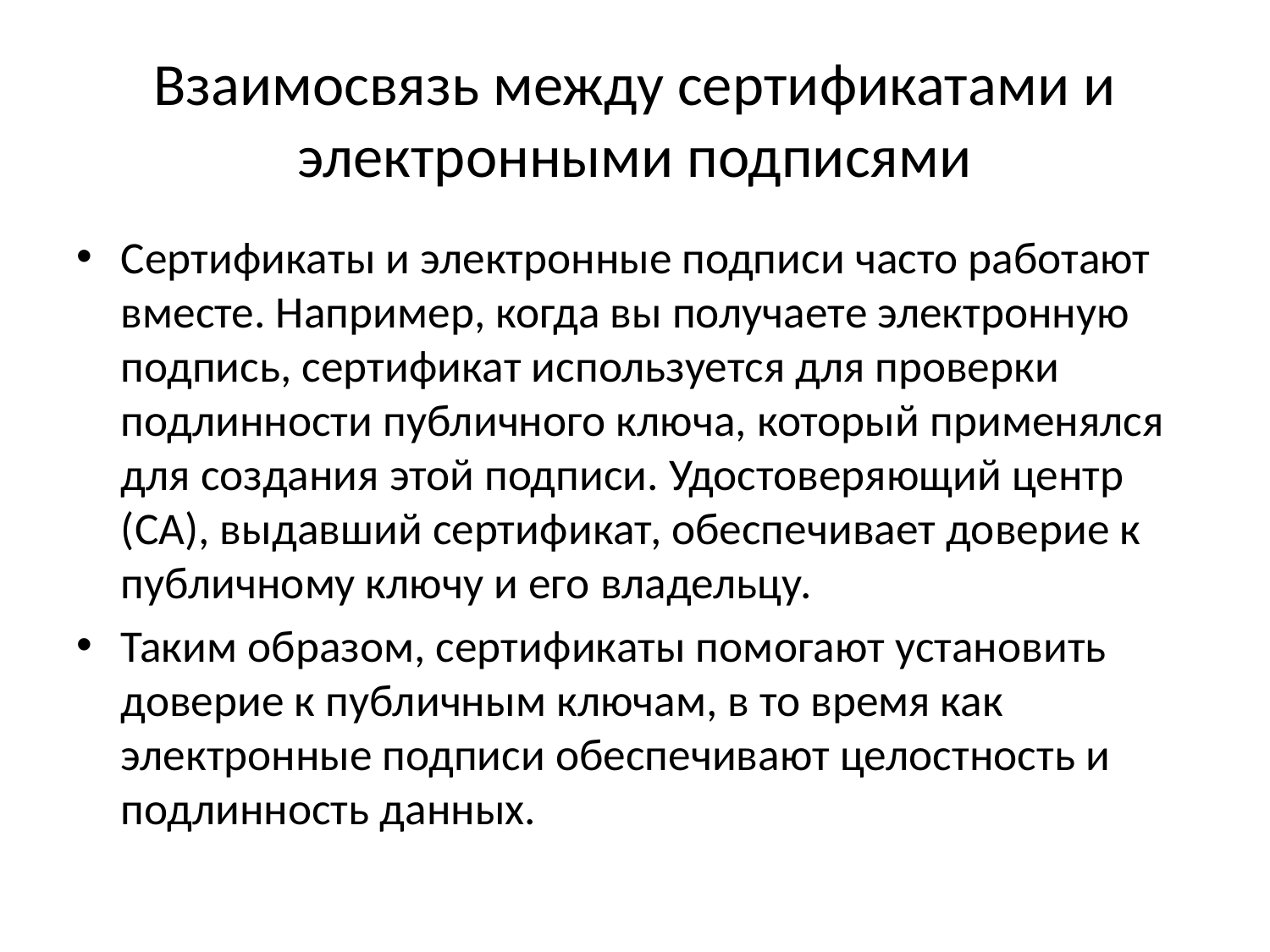

# Взаимосвязь между сертификатами и электронными подписями
Сертификаты и электронные подписи часто работают вместе. Например, когда вы получаете электронную подпись, сертификат используется для проверки подлинности публичного ключа, который применялся для создания этой подписи. Удостоверяющий центр (CA), выдавший сертификат, обеспечивает доверие к публичному ключу и его владельцу.
Таким образом, сертификаты помогают установить доверие к публичным ключам, в то время как электронные подписи обеспечивают целостность и подлинность данных.